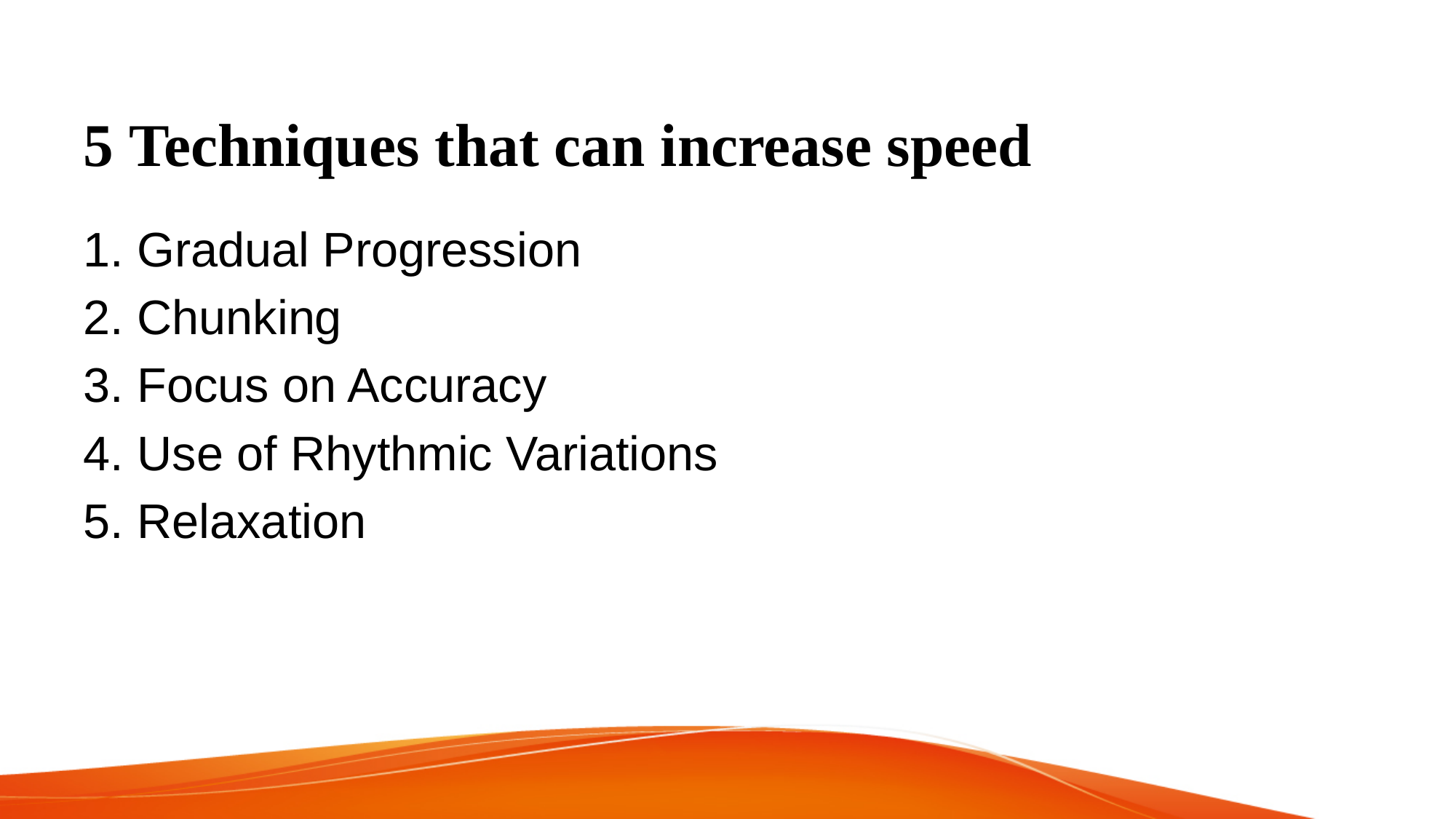

# 5 Techniques that can increase speed
1. Gradual Progression
2. Chunking
3. Focus on Accuracy
4. Use of Rhythmic Variations
5. Relaxation